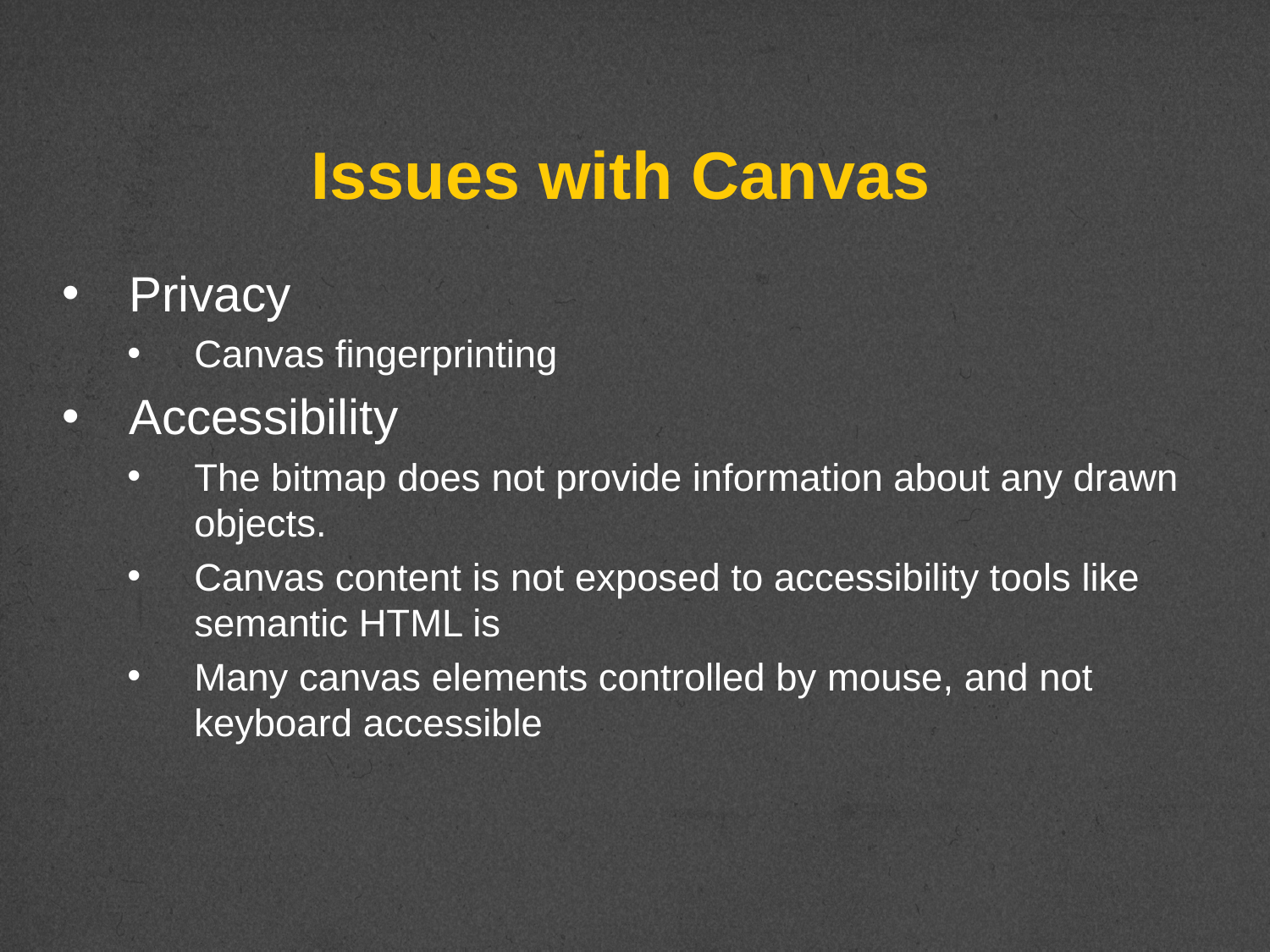

# Issues with Canvas
Privacy
Canvas fingerprinting
Accessibility
The bitmap does not provide information about any drawn objects.
Canvas content is not exposed to accessibility tools like semantic HTML is
Many canvas elements controlled by mouse, and not keyboard accessible